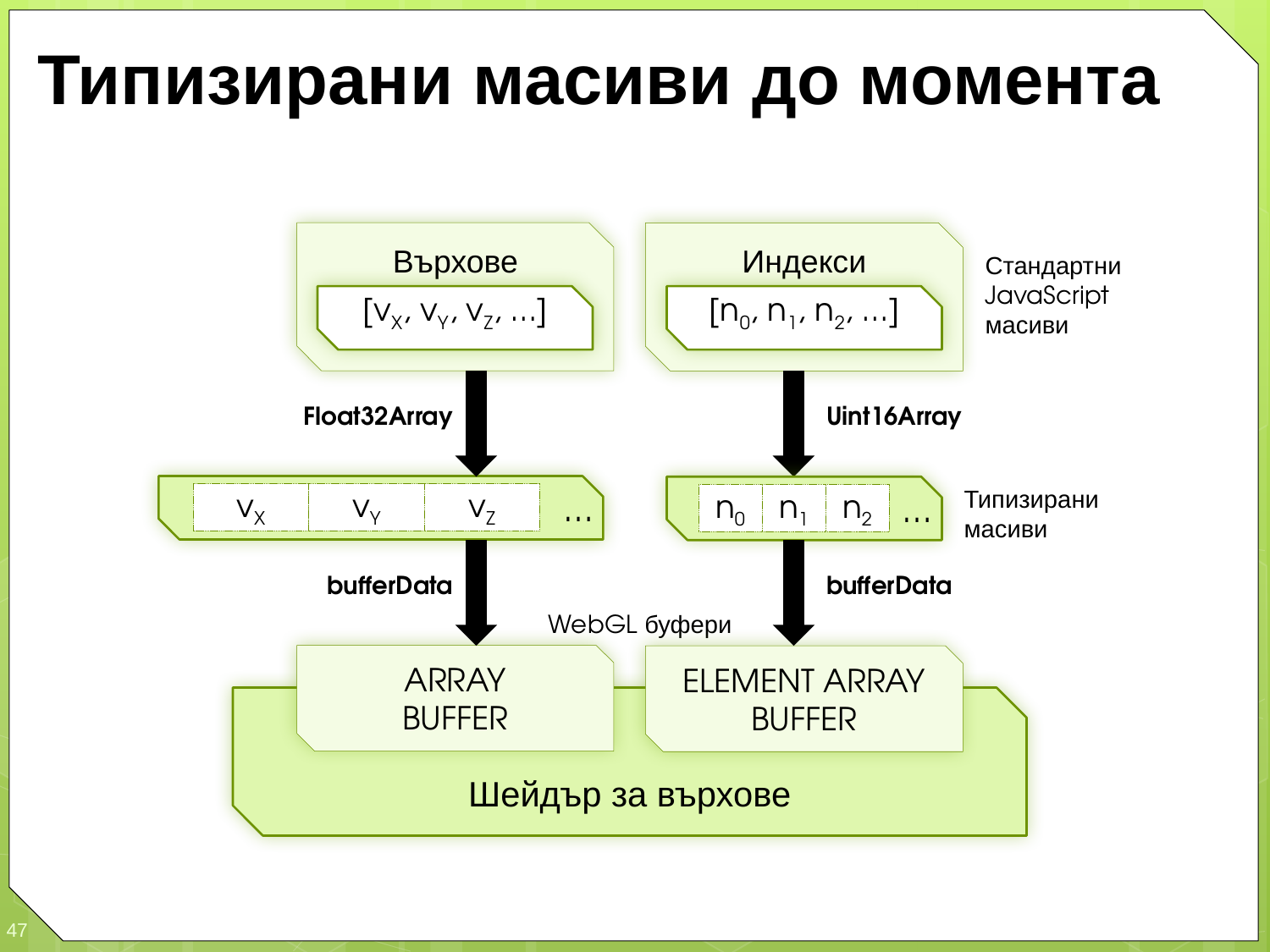

# Типизирани масиви до момента
Върхове
Индекси
Стандартни JavaScript масиви
[vX, vY, vZ, …]
[n0, n1, n2, …]
Uint16Array
Float32Array

…
…
Типизирани масиви
vX
vY
vZ
n0
n1
n2
bufferData
bufferData

WebGL буфери
ARRAY
BUFFER
ELEMENT ARRAY
BUFFER
Шейдър за върхове